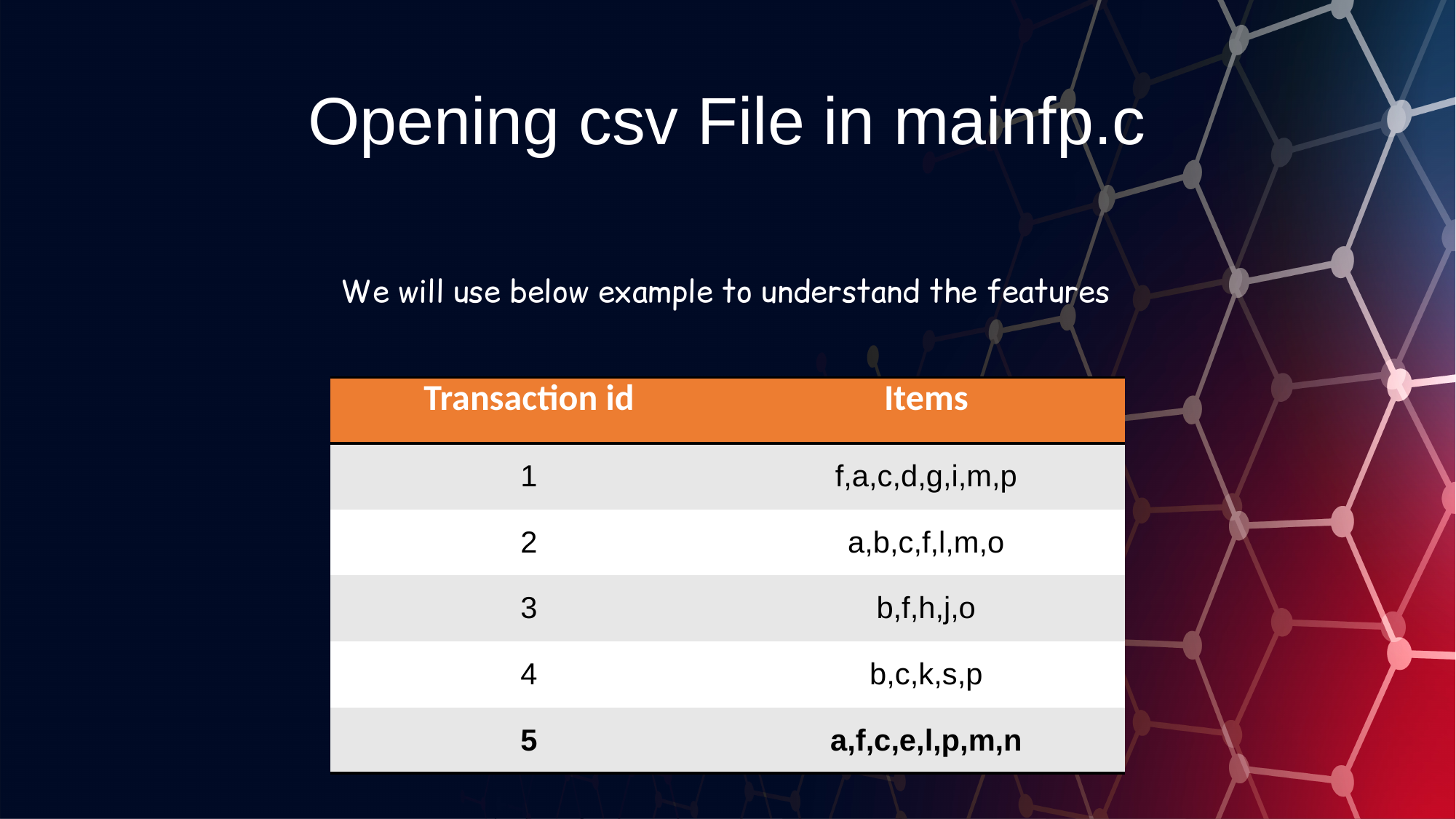

# Opening csv File in mainfp.c
We will use below example to understand the features
| Transaction id | Items |
| --- | --- |
| 1 | f,a,c,d,g,i,m,p |
| 2 | a,b,c,f,l,m,o |
| 3 | b,f,h,j,o |
| 4 | b,c,k,s,p |
| 5 | a,f,c,e,l,p,m,n |